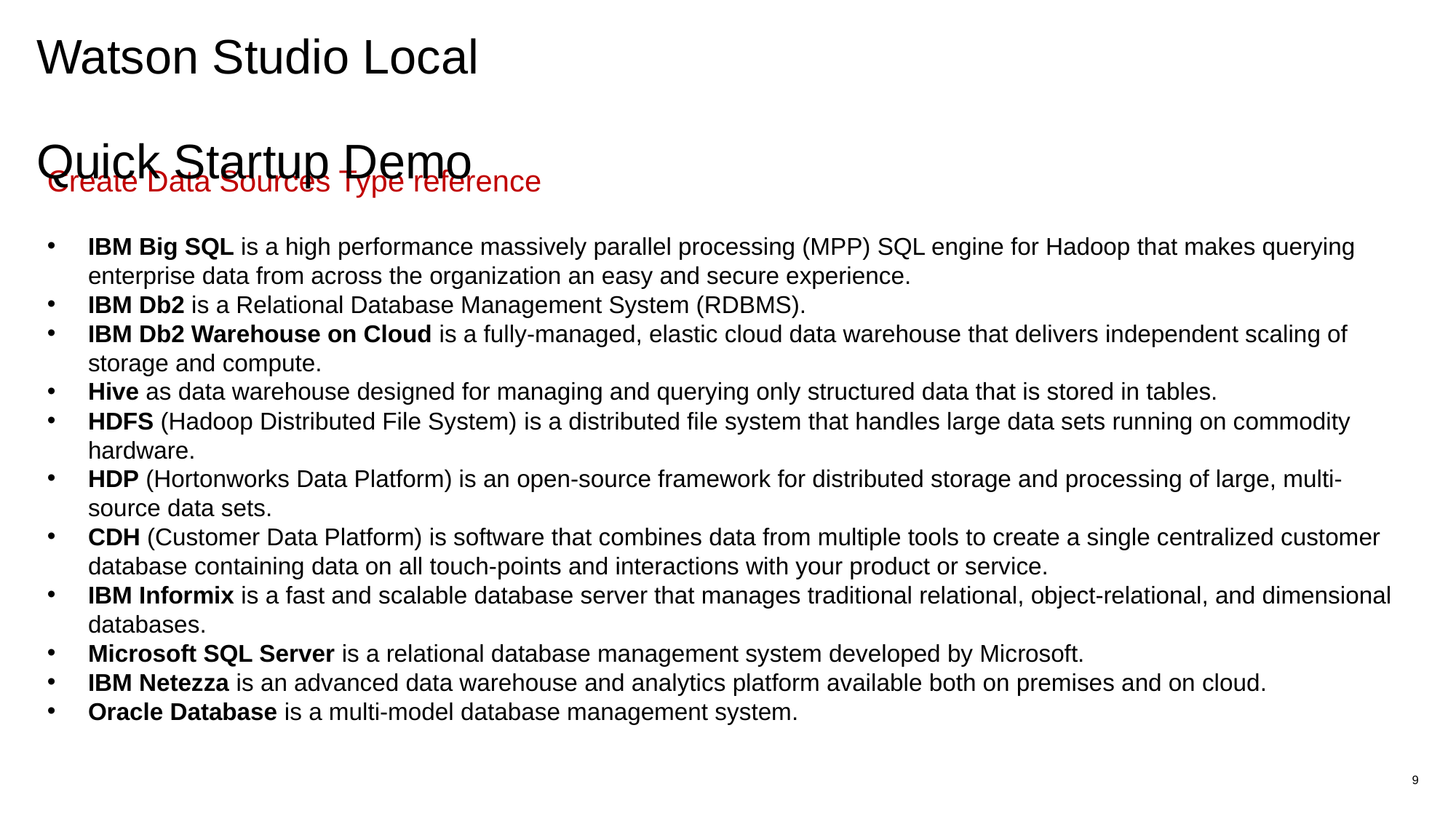

# Watson Studio Local Quick Startup Demo
Create Data Sources Type reference

IBM Big SQL is a high performance massively parallel processing (MPP) SQL engine for Hadoop that makes querying enterprise data from across the organization an easy and secure experience.
IBM Db2 is a Relational Database Management System (RDBMS).
IBM Db2 Warehouse on Cloud is a fully-managed, elastic cloud data warehouse that delivers independent scaling of storage and compute.
Hive as data warehouse designed for managing and querying only structured data that is stored in tables.
HDFS (Hadoop Distributed File System) is a distributed file system that handles large data sets running on commodity hardware.
HDP (Hortonworks Data Platform) is an open-source framework for distributed storage and processing of large, multi-source data sets.
CDH (Customer Data Platform) is software that combines data from multiple tools to create a single centralized customer database containing data on all touch-points and interactions with your product or service.
IBM Informix is a fast and scalable database server that manages traditional relational, object-relational, and dimensional databases.
Microsoft SQL Server is a relational database management system developed by Microsoft.
IBM Netezza is an advanced data warehouse and analytics platform available both on premises and on cloud.
Oracle Database is a multi-model database management system.
9